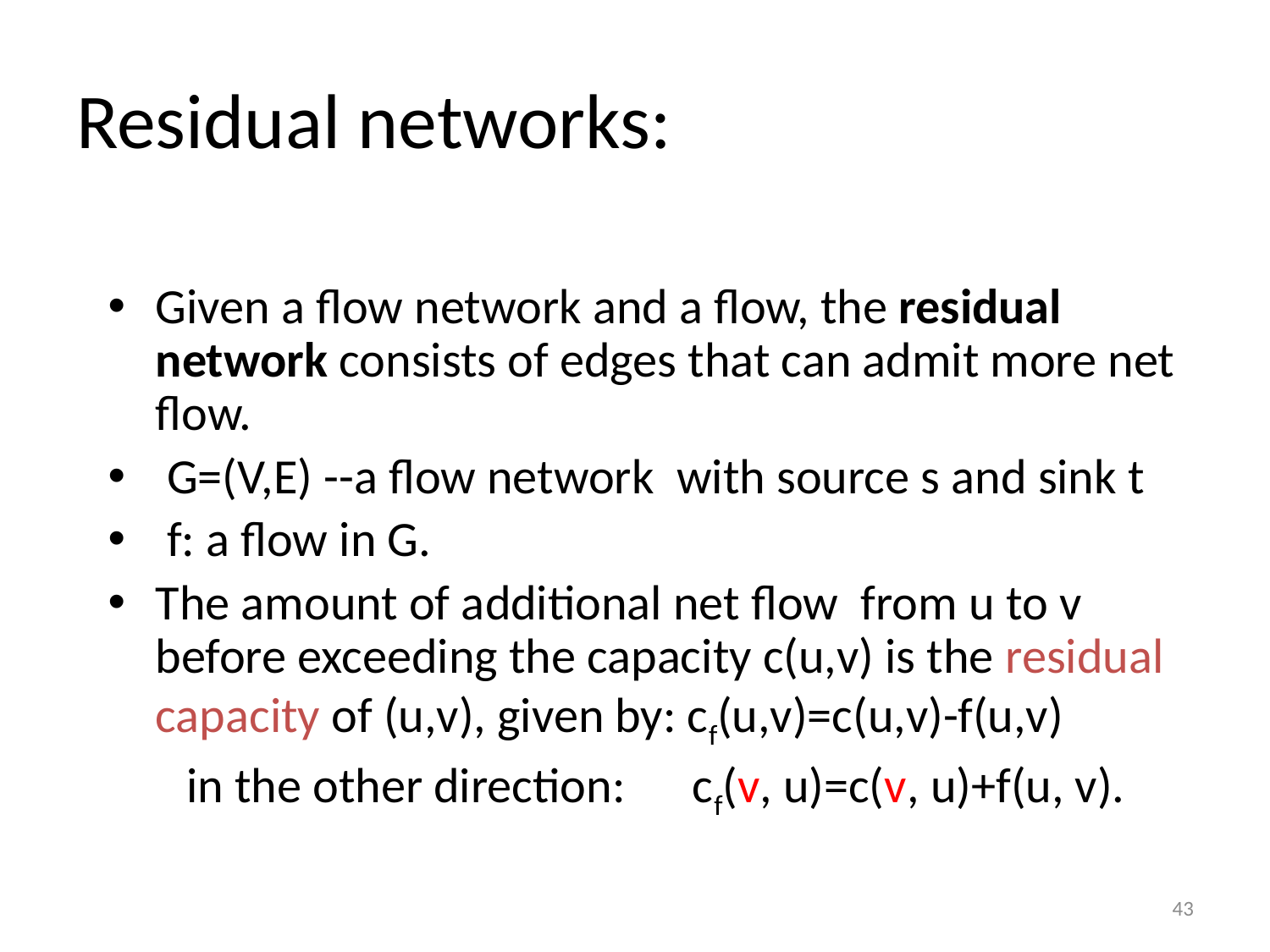

# Residual networks:
Given a flow network and a flow, the residual network consists of edges that can admit more net flow.
 G=(V,E) --a flow network  with source s and sink t
 f: a flow in G.
The amount of additional net flow  from u to v before exceeding the capacity c(u,v) is the residual capacity of (u,v), given by: cf(u,v)=c(u,v)-f(u,v)
       in the other direction:      cf(v, u)=c(v, u)+f(u, v).

43